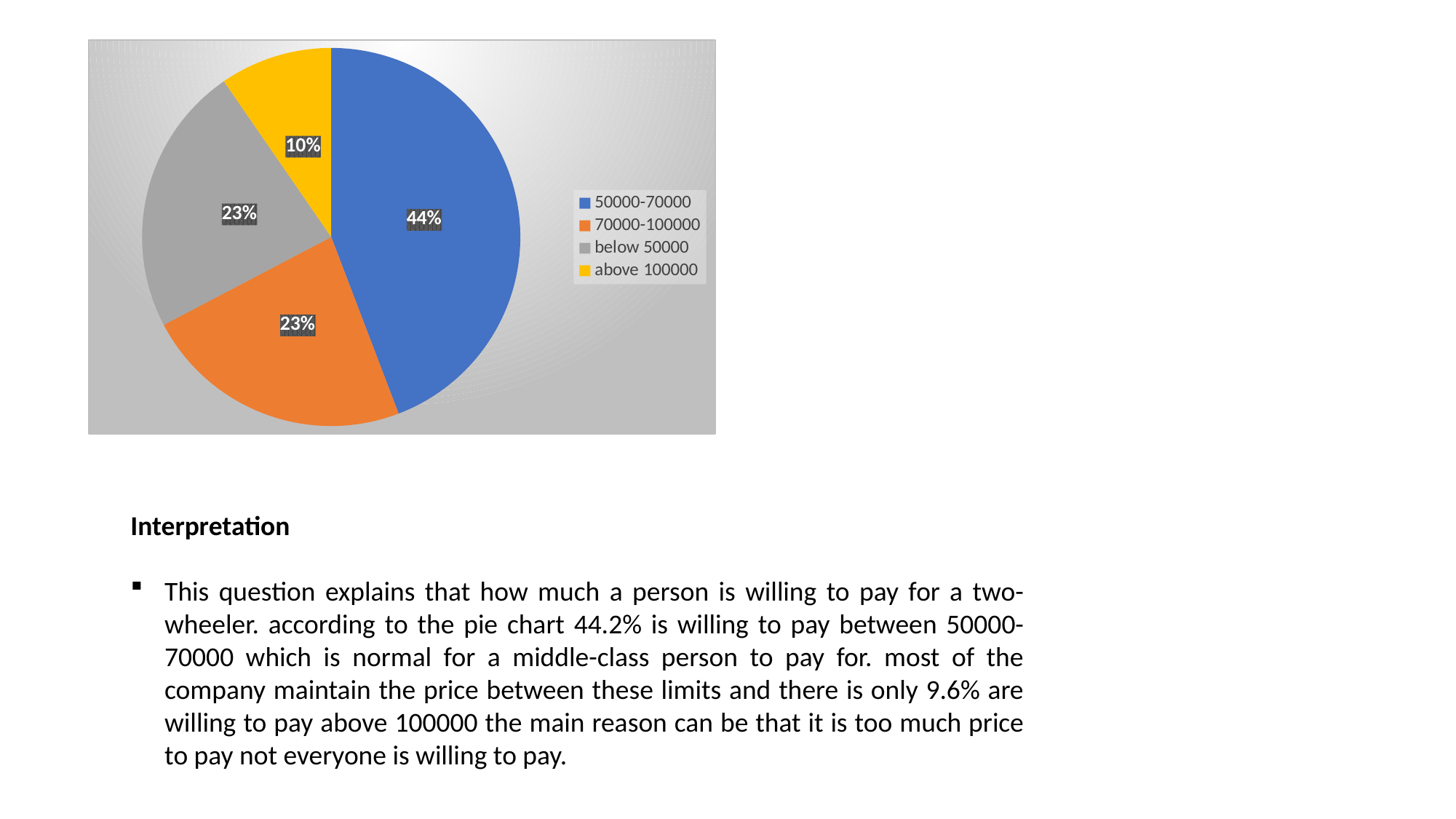

### Chart

| Category | Sales |
|---|---|
| 50000-70000 | 44.2 |
| 70000-100000 | 23.1 |
| below 50000 | 23.1 |
| above 100000 | 9.6 |
Interpretation

This question explains that how much a person is willing to pay for a two-wheeler. according to the pie chart 44.2% is willing to pay between 50000-70000 which is normal for a middle-class person to pay for. most of the company maintain the price between these limits and there is only 9.6% are willing to pay above 100000 the main reason can be that it is too much price to pay not everyone is willing to pay.